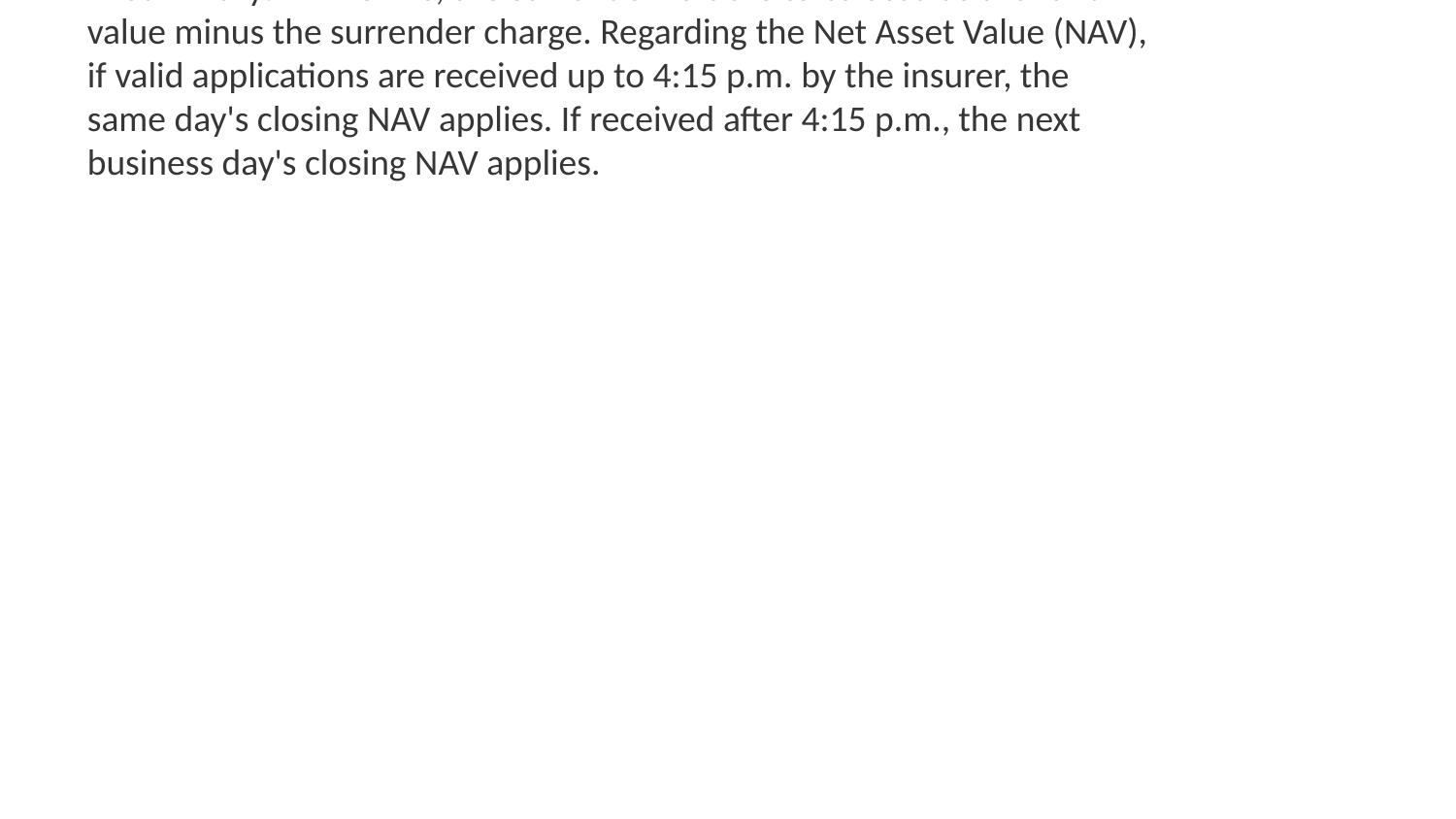

**Topic:** Unit Linked Insurance Policies (ULIPs) and Surrender Value
**Summary:** In ULIPs, the surrender value is calculated as the fund value minus the surrender charge. Regarding the Net Asset Value (NAV), if valid applications are received up to 4:15 p.m. by the insurer, the same day's closing NAV applies. If received after 4:15 p.m., the next business day's closing NAV applies.